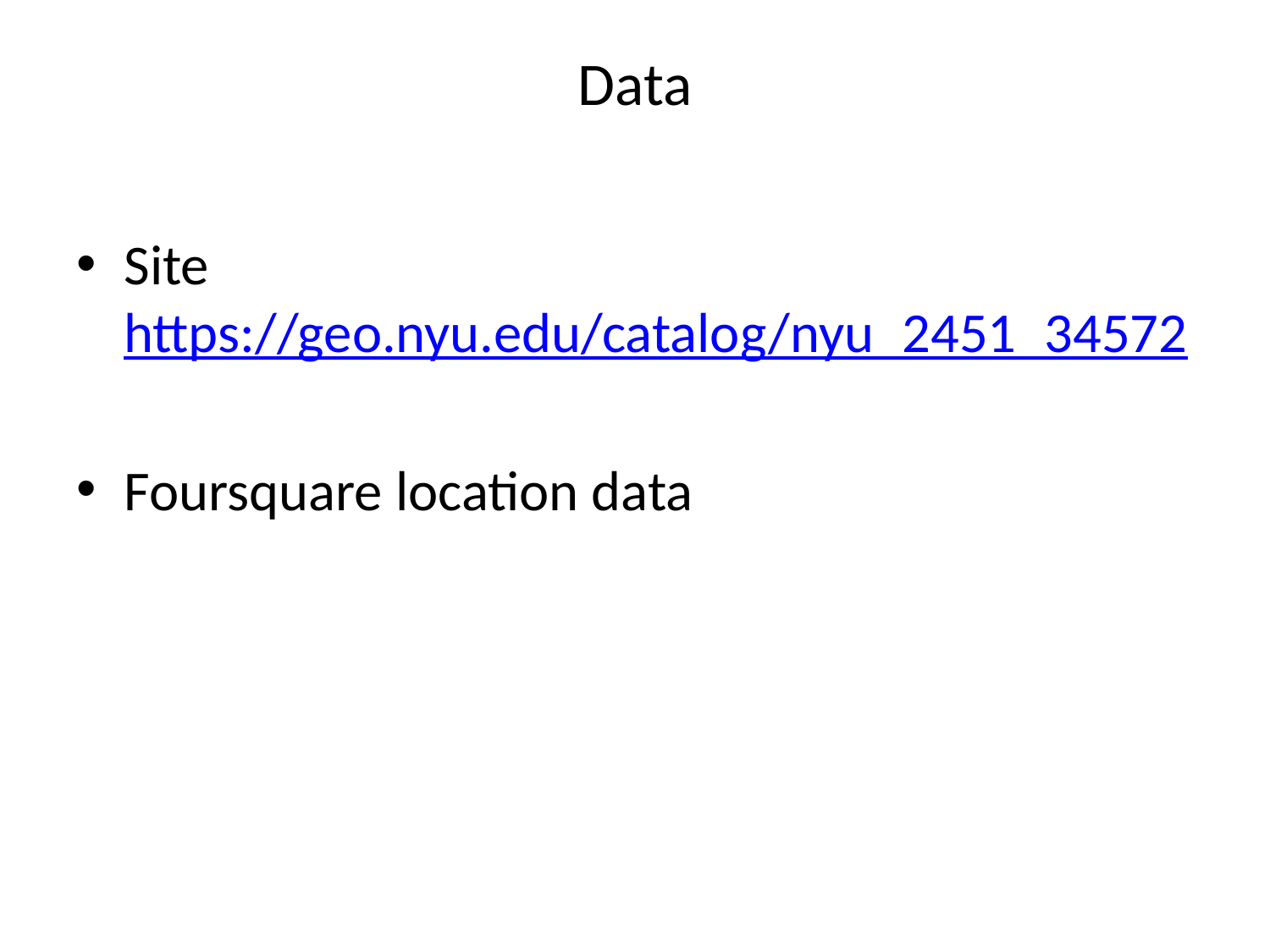

# Data
Site https://geo.nyu.edu/catalog/nyu_2451_34572

Foursquare location data